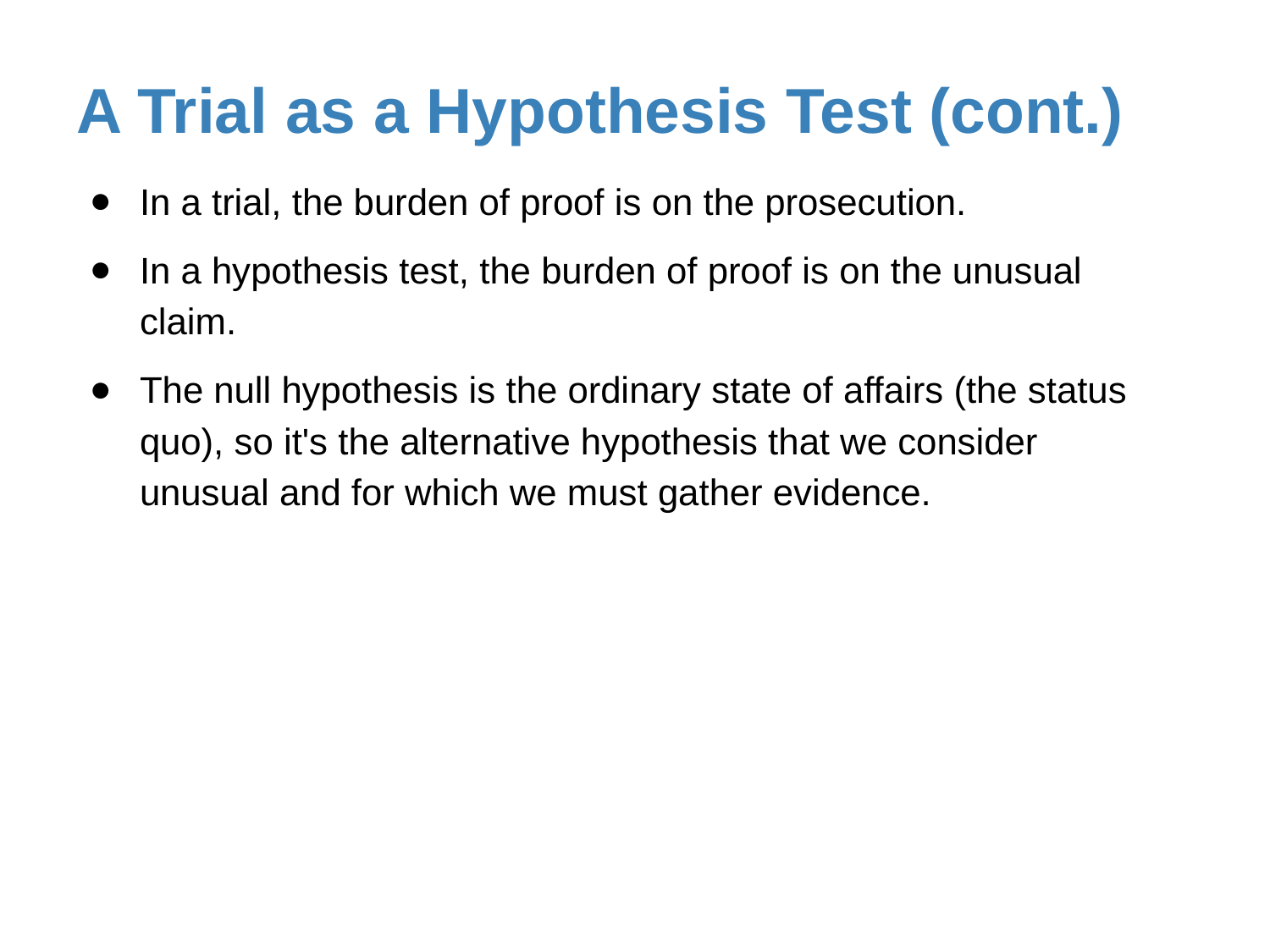

# A Trial as a Hypothesis Test (cont.)
In a trial, the burden of proof is on the prosecution.
In a hypothesis test, the burden of proof is on the unusual claim.
The null hypothesis is the ordinary state of affairs (the status quo), so it's the alternative hypothesis that we consider unusual and for which we must gather evidence.